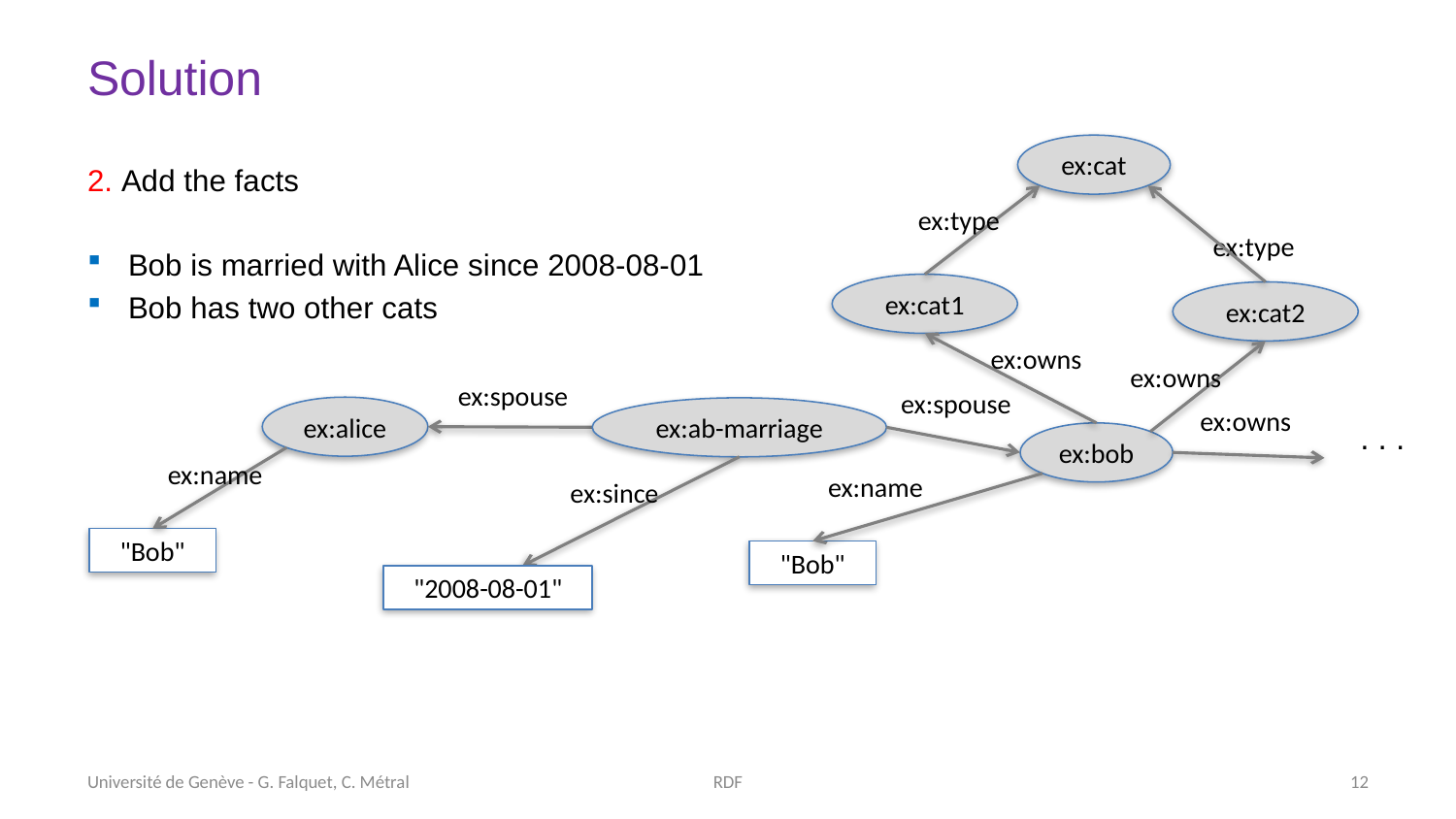

# Solution
ex:cat

2. Add the facts

Bob is married with Alice since 2008-08-01
Bob has two other cats

ex:type
ex:type
ex:cat1
ex:cat2
ex:owns
ex:owns
ex:spouse
ex:spouse
ex:owns
ex:alice
ex:ab-marriage
. . .
ex:bob
ex:name
ex:name
ex:since
"Bob"
"Bob"
"2008-08-01"
Université de Genève - G. Falquet, C. Métral
RDF
12